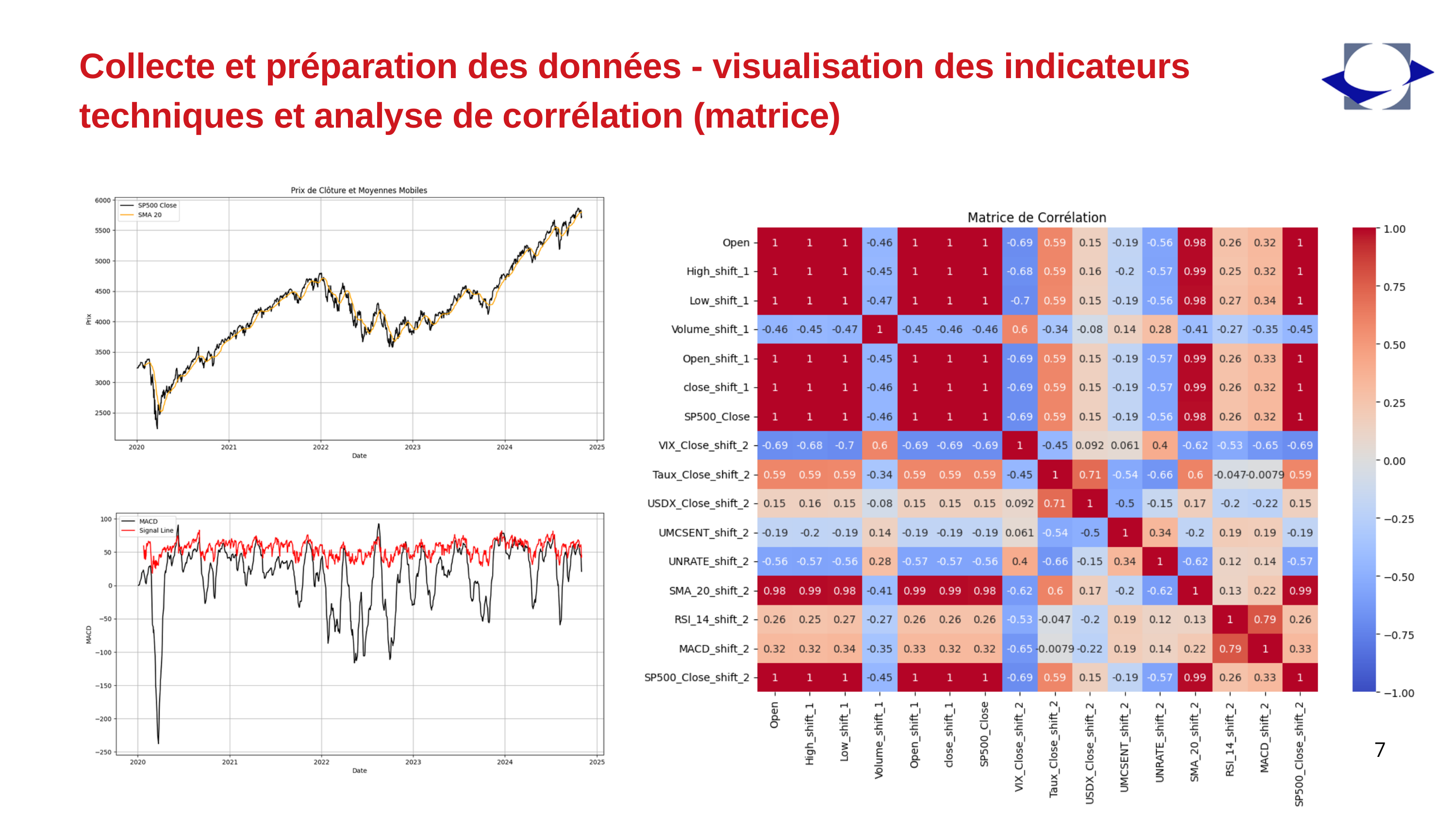

Collecte et préparation des données - visualisation des indicateurs techniques et analyse de corrélation (matrice)

7